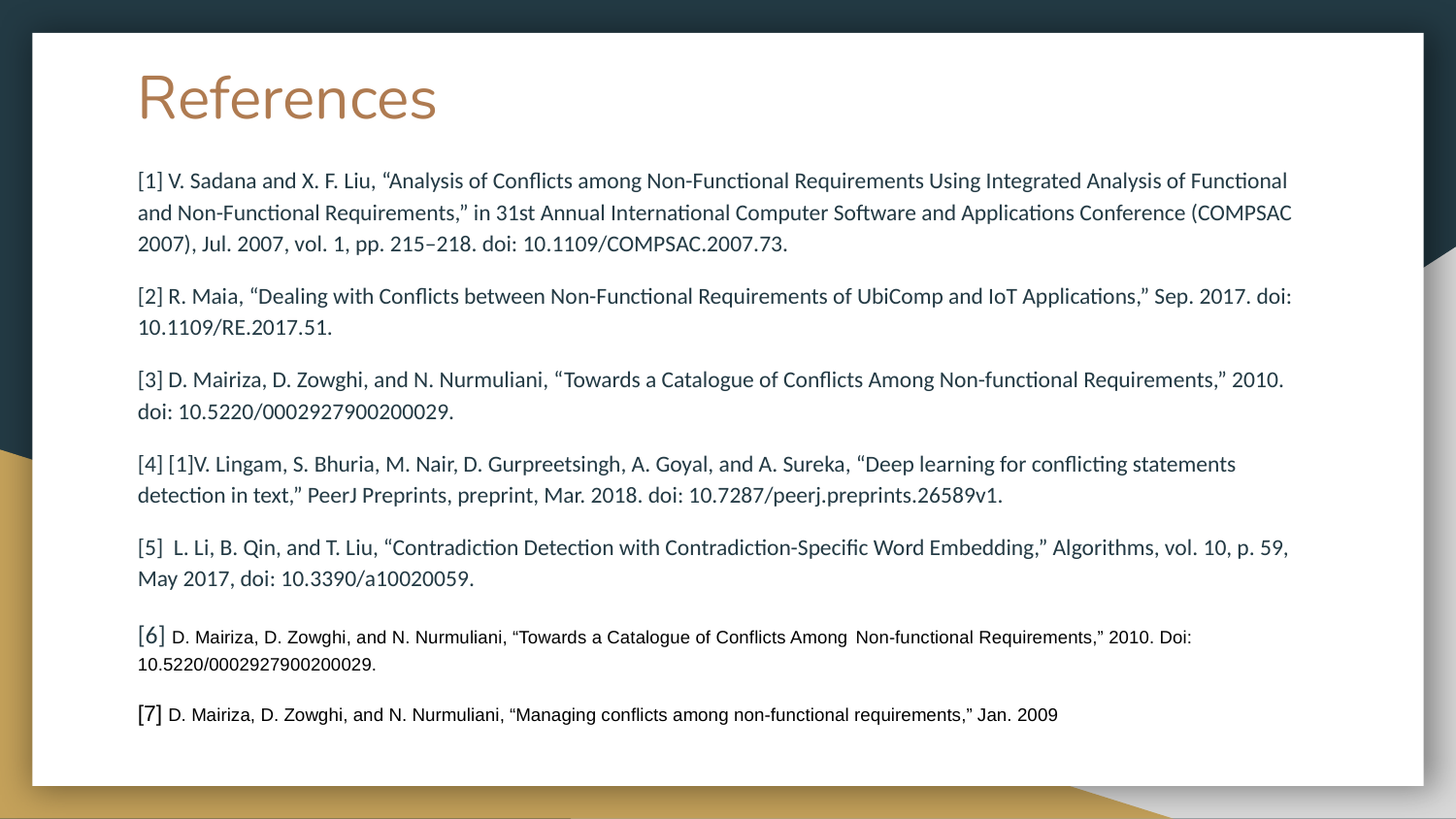

# References
[1] V. Sadana and X. F. Liu, “Analysis of Conflicts among Non-Functional Requirements Using Integrated Analysis of Functional and Non-Functional Requirements,” in 31st Annual International Computer Software and Applications Conference (COMPSAC 2007), Jul. 2007, vol. 1, pp. 215–218. doi: 10.1109/COMPSAC.2007.73.
[2] R. Maia, “Dealing with Conflicts between Non-Functional Requirements of UbiComp and IoT Applications,” Sep. 2017. doi: 10.1109/RE.2017.51.
[3] D. Mairiza, D. Zowghi, and N. Nurmuliani, “Towards a Catalogue of Conflicts Among Non-functional Requirements,” 2010. doi: 10.5220/0002927900200029.
[4] [1]V. Lingam, S. Bhuria, M. Nair, D. Gurpreetsingh, A. Goyal, and A. Sureka, “Deep learning for conflicting statements detection in text,” PeerJ Preprints, preprint, Mar. 2018. doi: 10.7287/peerj.preprints.26589v1.
[5]  L. Li, B. Qin, and T. Liu, “Contradiction Detection with Contradiction-Specific Word Embedding,” Algorithms, vol. 10, p. 59, May 2017, doi: 10.3390/a10020059.
[6] D. Mairiza, D. Zowghi, and N. Nurmuliani, “Towards a Catalogue of Conflicts Among Non-functional Requirements,” 2010. Doi: 10.5220/0002927900200029.
[7] D. Mairiza, D. Zowghi, and N. Nurmuliani, “Managing conflicts among non-functional requirements,” Jan. 2009